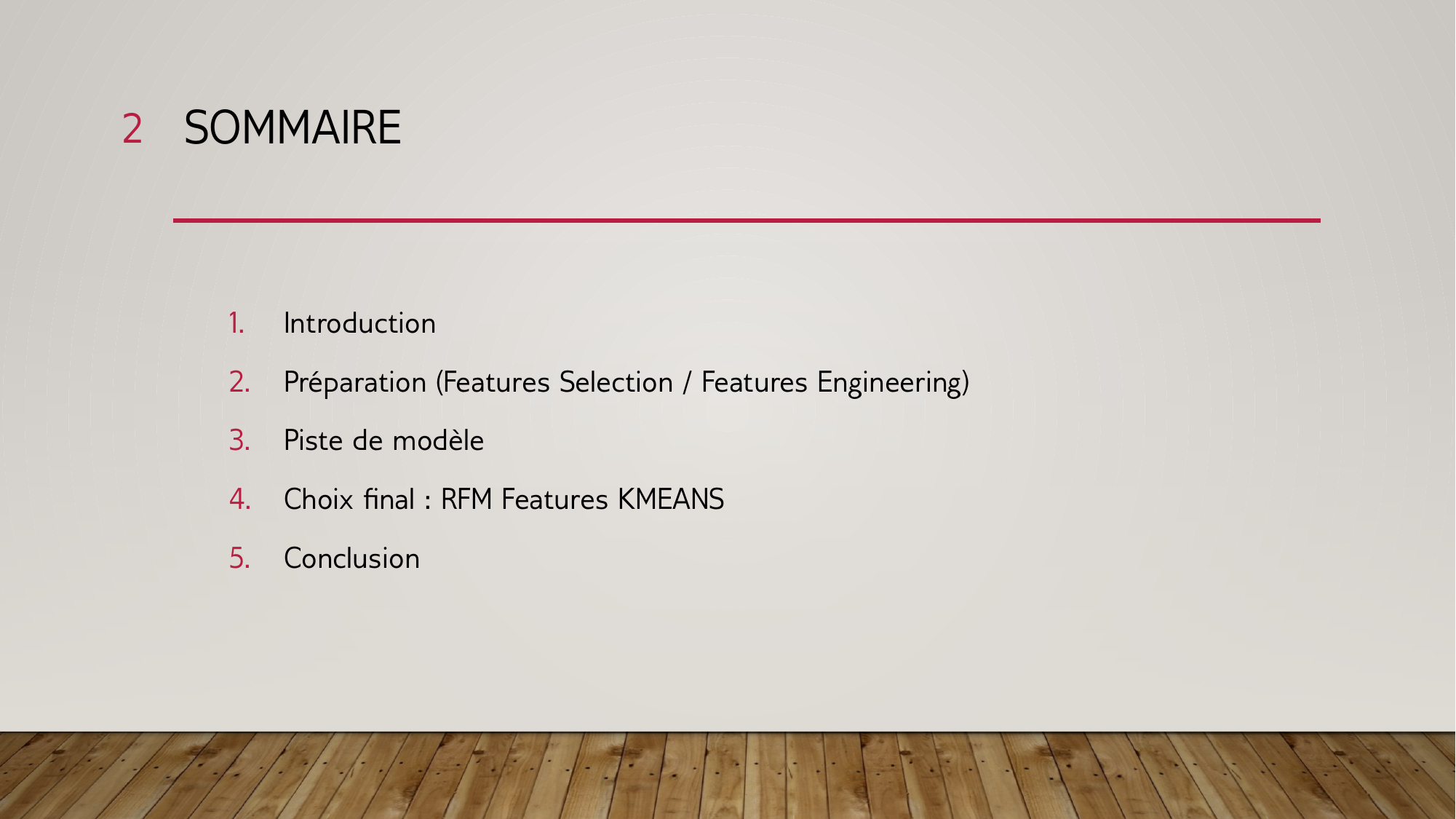

2
# Sommaire
Introduction
Préparation (Features Selection / Features Engineering)
Piste de modèle
Choix final : RFM Features KMEANS
Conclusion